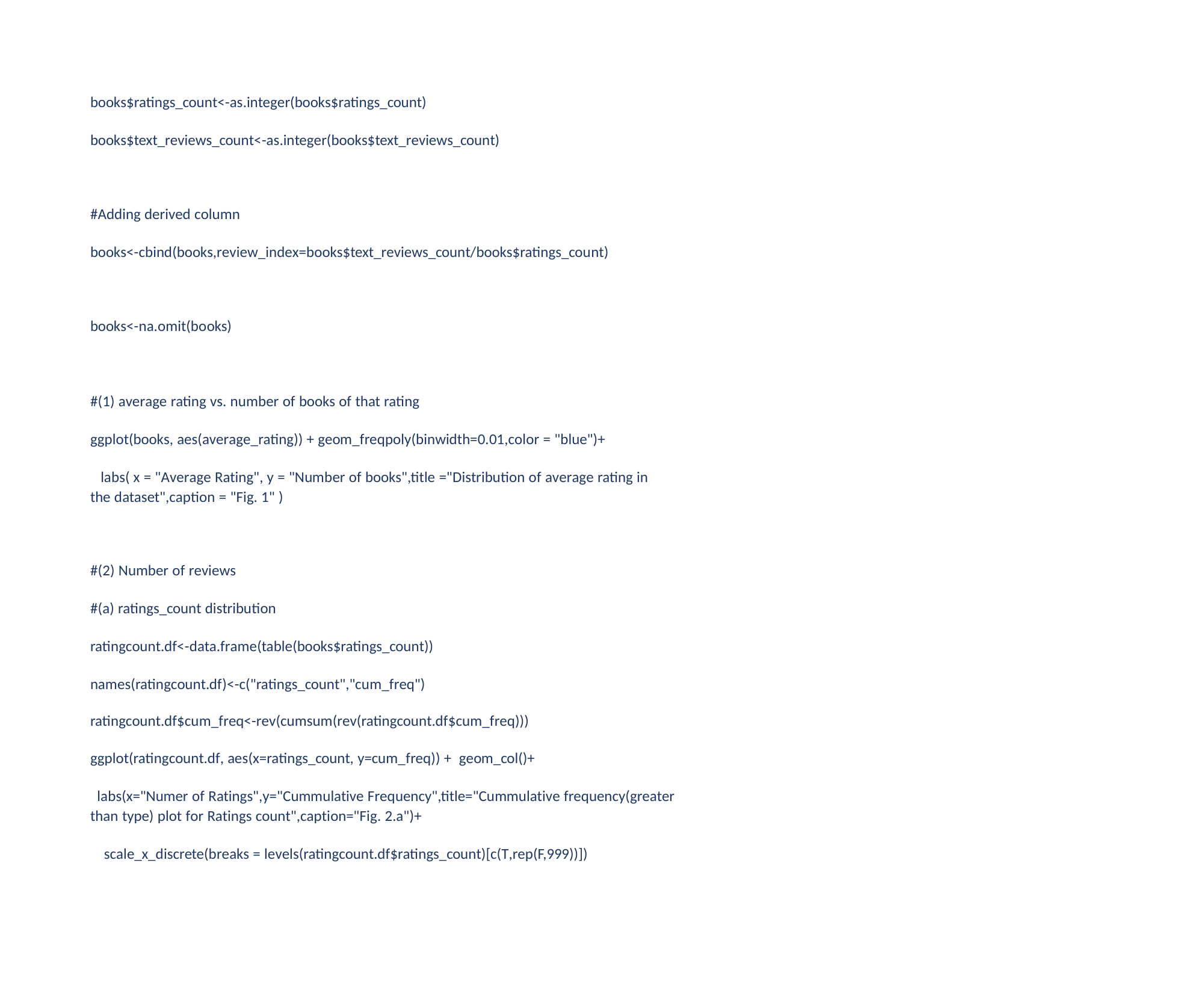

books$ratings_count<-as.integer(books$ratings_count)

books$text_reviews_count<-as.integer(books$text_reviews_count)
#Adding derived column

books<-cbind(books,review_index=books$text_reviews_count/books$ratings_count)
books<-na.omit(books)
#(1) average rating vs. number of books of that rating

ggplot(books, aes(average_rating)) + geom_freqpoly(binwidth=0.01,color = "blue")+

labs( x = "Average Rating", y = "Number of books",title ="Distribution of average rating in the dataset",caption = "Fig. 1" )
#(2) Number of reviews

#(a) ratings_count distribution

ratingcount.df<-data.frame(table(books$ratings_count))
names(ratingcount.df)<-c("ratings_count","cum_freq") ratingcount.df$cum_freq<-rev(cumsum(rev(ratingcount.df$cum_freq))) ggplot(ratingcount.df, aes(x=ratings_count, y=cum_freq)) +  geom_col()+

labs(x="Numer of Ratings",y="Cummulative Frequency",title="Cummulative frequency(greater than type) plot for Ratings count",caption="Fig. 2.a")+

scale_x_discrete(breaks = levels(ratingcount.df$ratings_count)[c(T,rep(F,999))])